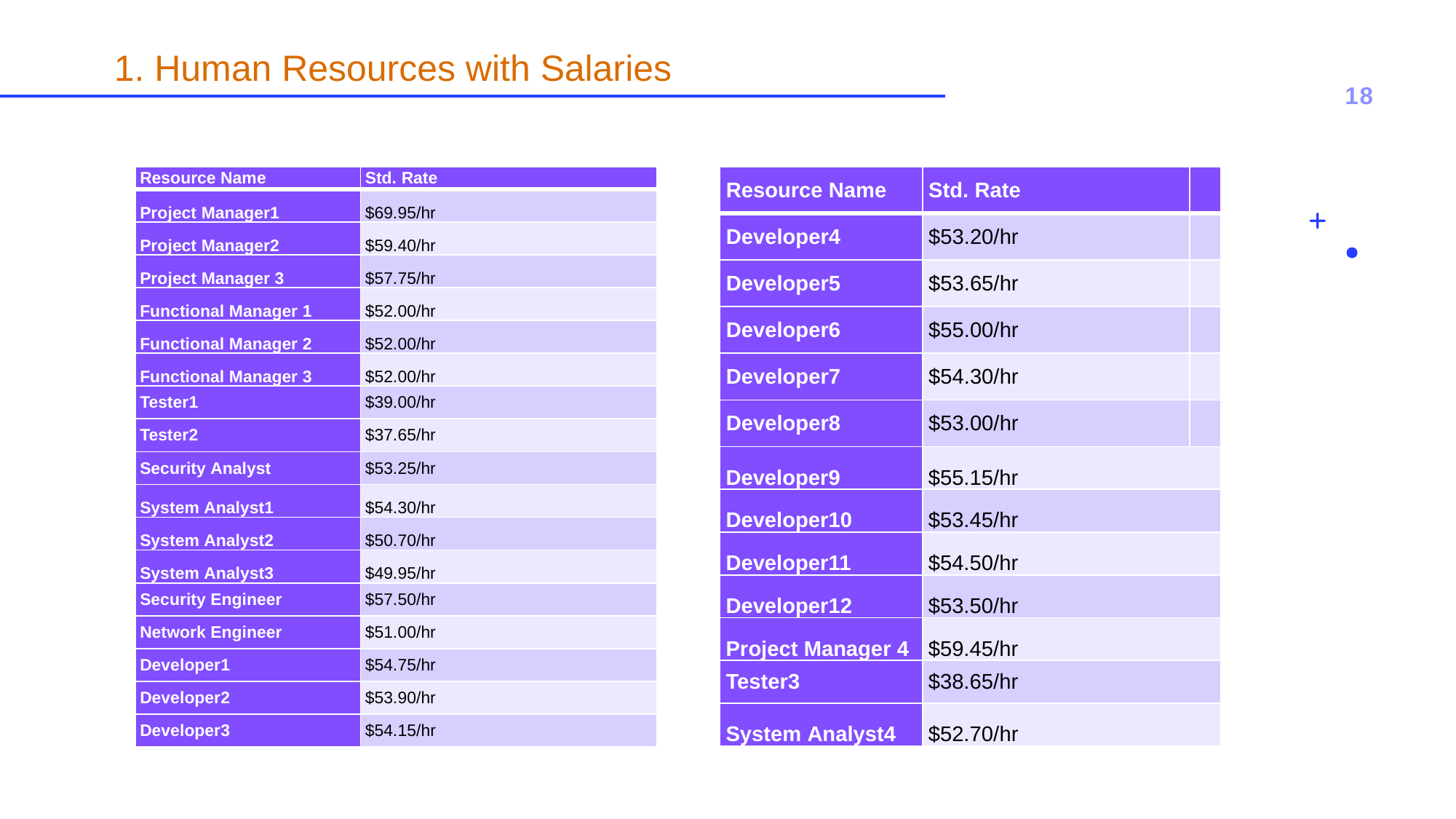

# 1. Human Resources with Salaries
18
| Resource Name | Std. Rate |
| --- | --- |
| Project Manager1 | $69.95/hr |
| Project Manager2 | $59.40/hr |
| Project Manager 3 | $57.75/hr |
| Functional Manager 1 | $52.00/hr |
| Functional Manager 2 | $52.00/hr |
| Functional Manager 3 | $52.00/hr |
| Tester1 | $39.00/hr |
| Tester2 | $37.65/hr |
| Security Analyst | $53.25/hr |
| System Analyst1 | $54.30/hr |
| System Analyst2 | $50.70/hr |
| System Analyst3 | $49.95/hr |
| Security Engineer | $57.50/hr |
| Network Engineer | $51.00/hr |
| Developer1 | $54.75/hr |
| Developer2 | $53.90/hr |
| Developer3 | $54.15/hr |
| Resource Name | Std. Rate |  |
| --- | --- | --- |
| Developer4 | $53.20/hr |  |
| Developer5 | $53.65/hr |  |
| Developer6 | $55.00/hr |  |
| Developer7 | $54.30/hr |  |
| Developer8 | $53.00/hr |  |
| Developer9 | $55.15/hr |  |
| Developer10 | $53.45/hr |  |
| Developer11 | $54.50/hr |  |
| Developer12 | $53.50/hr |  |
| Project Manager 4 | $59.45/hr |  |
| Tester3 | $38.65/hr |  |
| System Analyst4 | $52.70/hr |  |